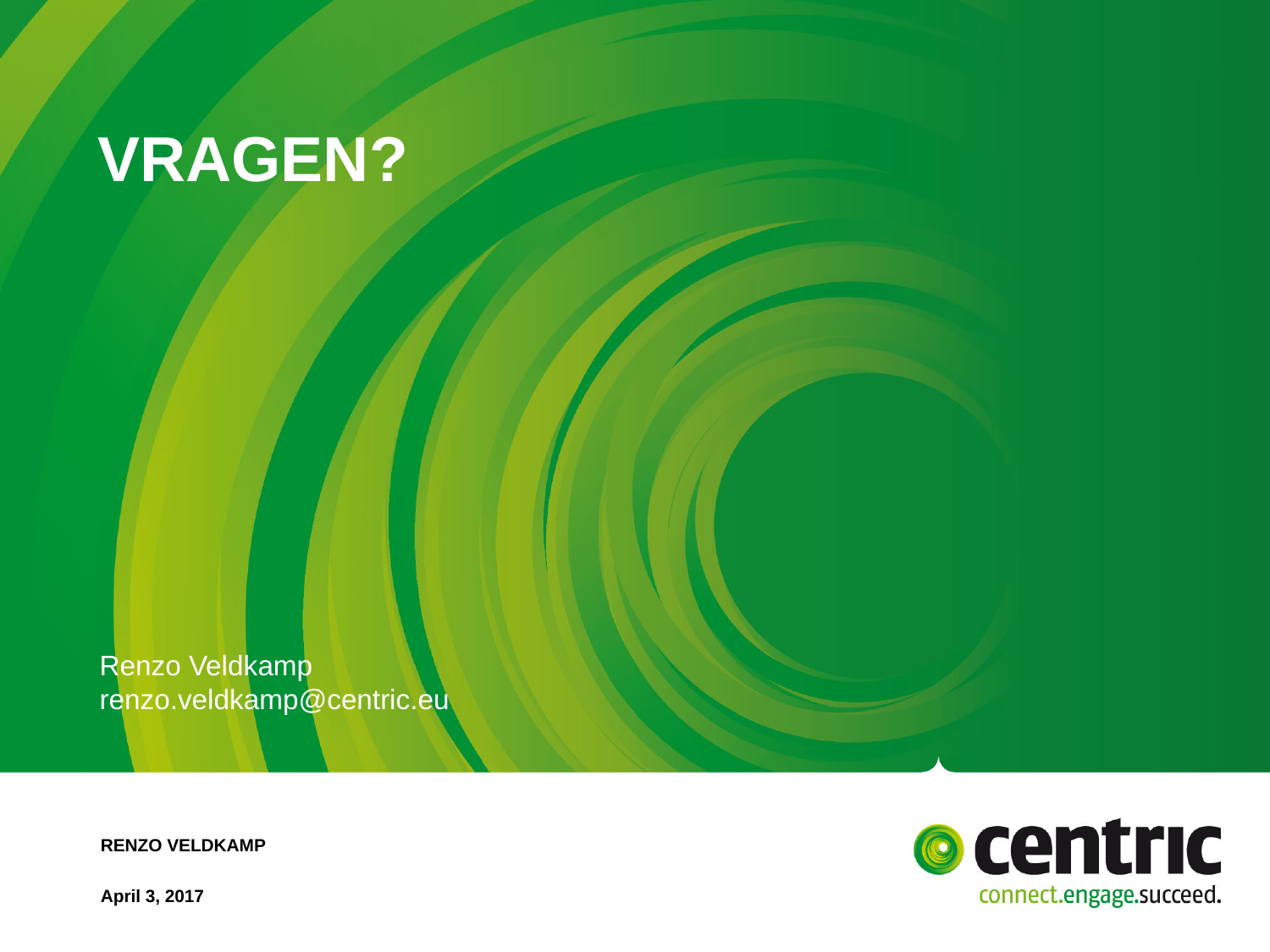

# Vragen?
Renzo Veldkamp
renzo.veldkamp@centric.eu
Renzo veldkamp
April 3, 2017